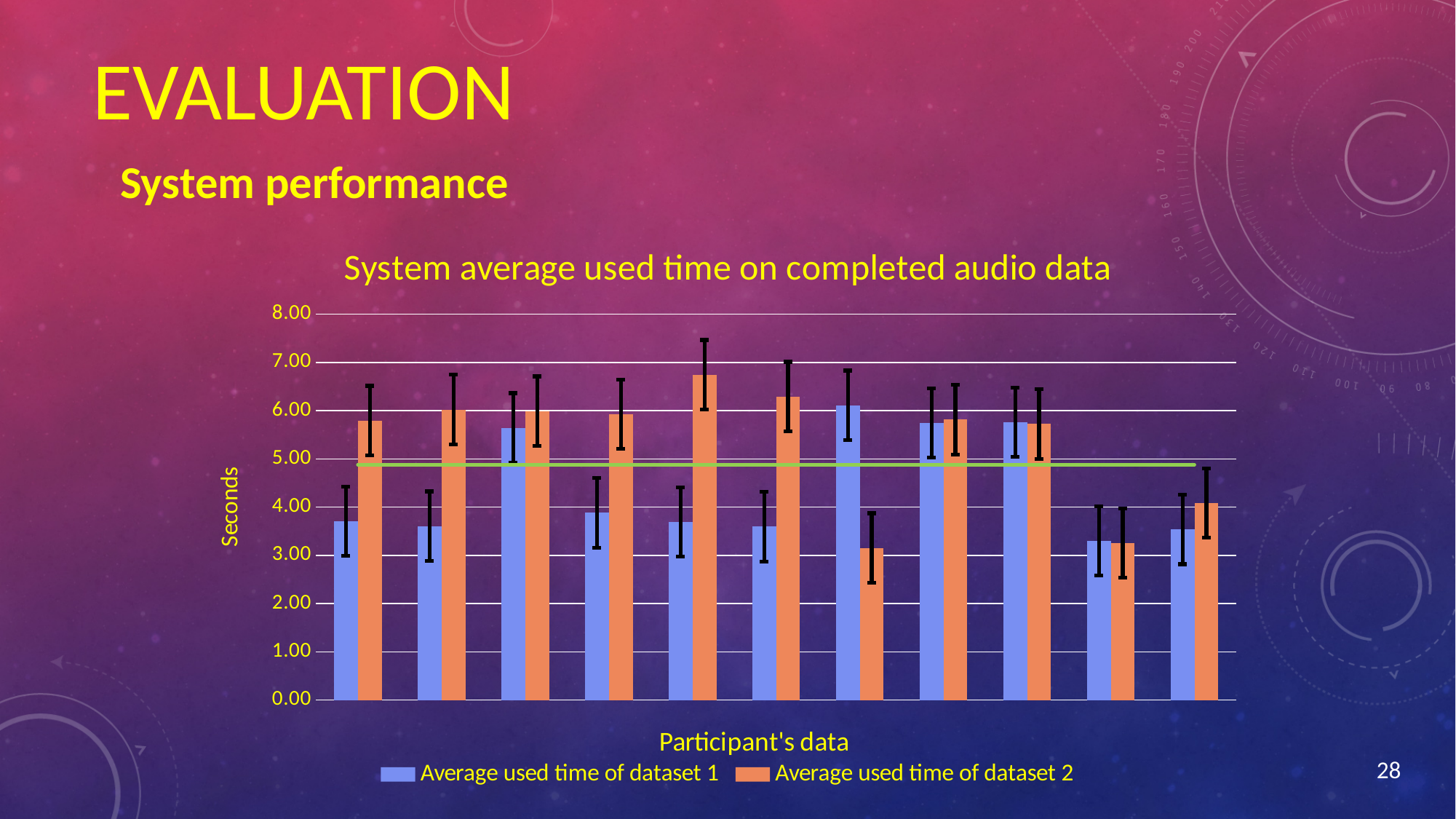

# Evaluation
System performance

### Chart: System average used time on completed audio data

| Category | Average used time of dataset 1 | Average used time of dataset 2 | Average1 |
|---|---|---|---|
28